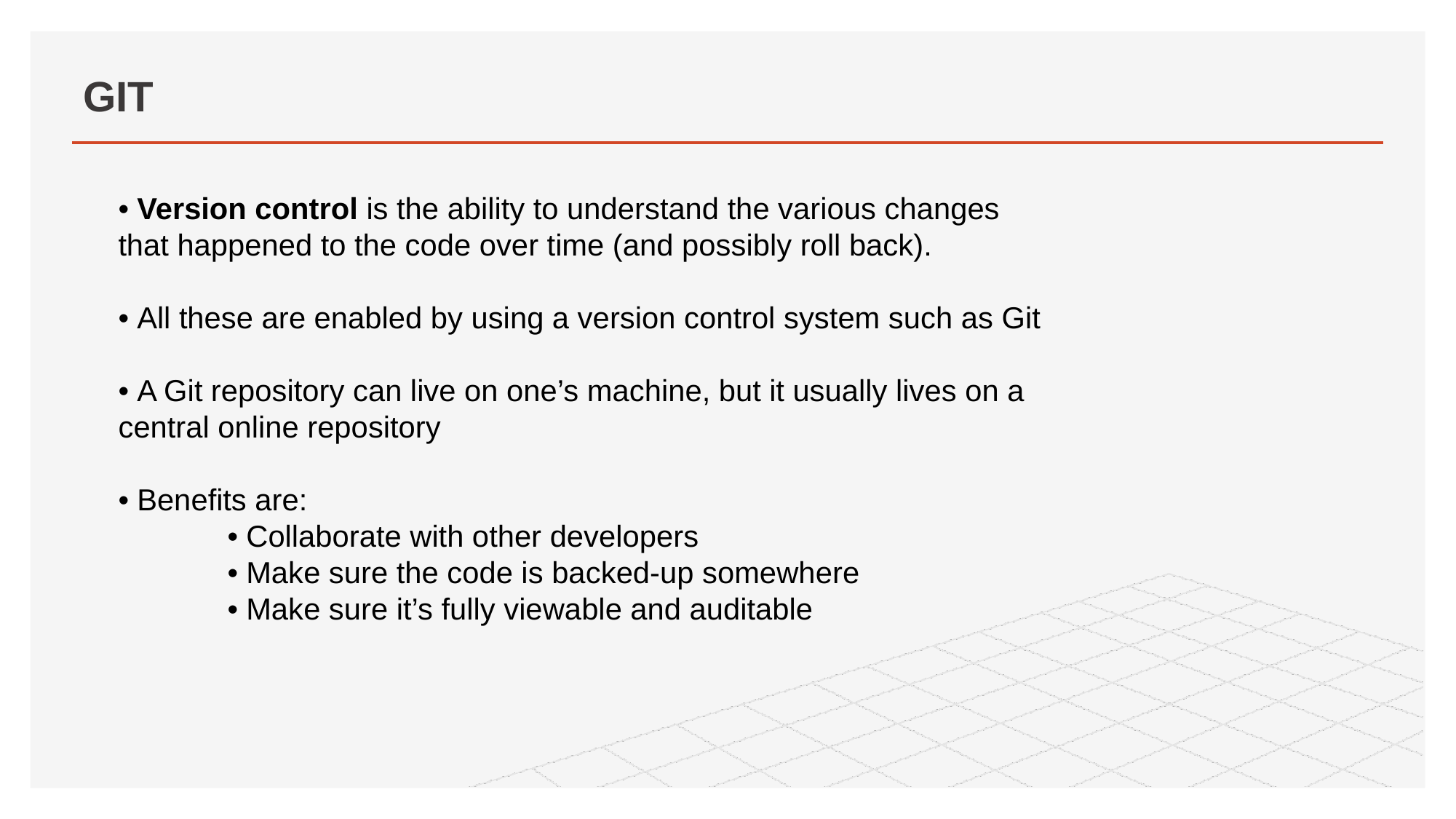

# GIT
• Version control is the ability to understand the various changes that happened to the code over time (and possibly roll back).

• All these are enabled by using a version control system such as Git

• A Git repository can live on one’s machine, but it usually lives on a central online repository

• Benefits are:
	• Collaborate with other developers
	• Make sure the code is backed-up somewhere
	• Make sure it’s fully viewable and auditable